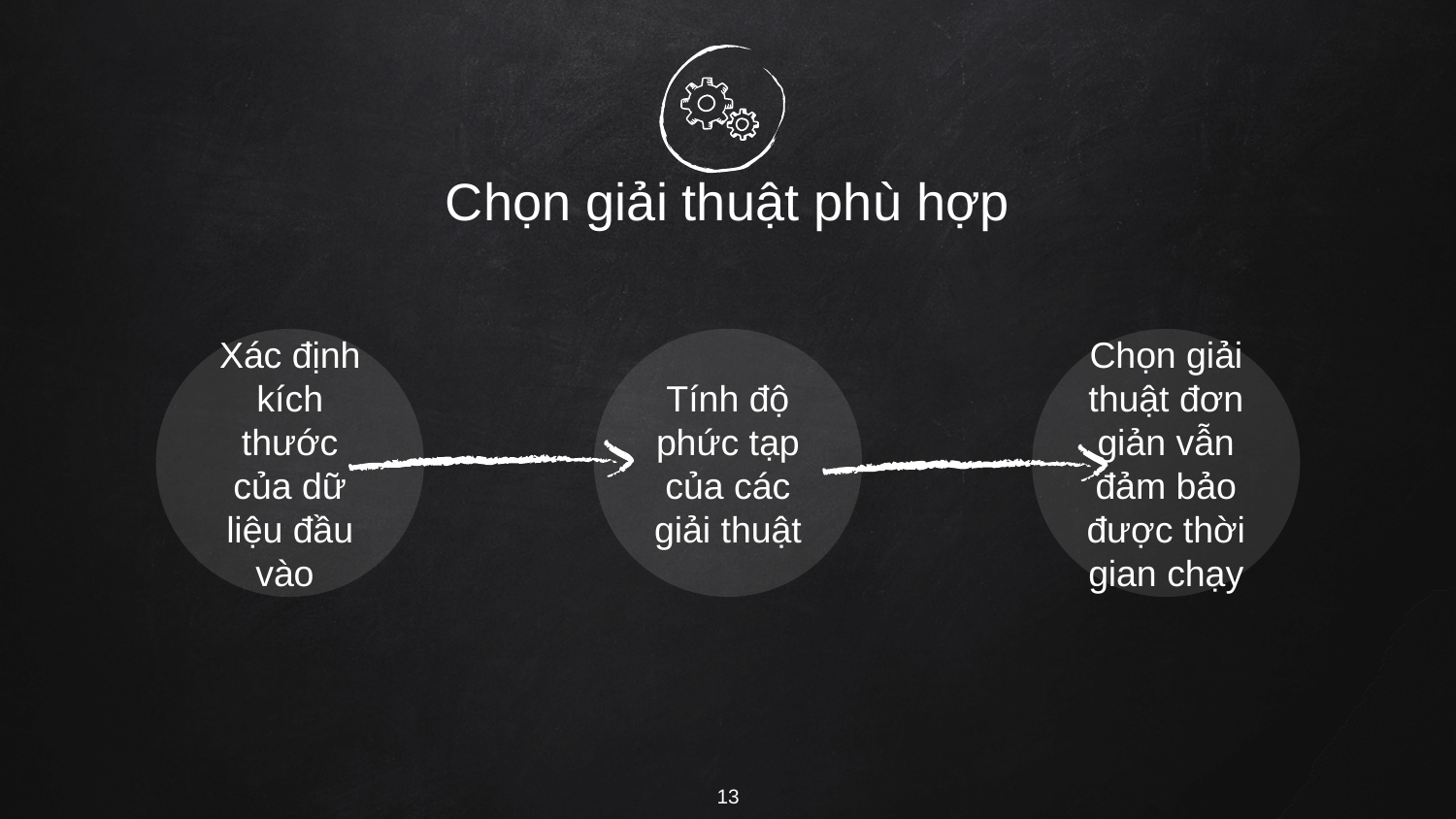

# Chọn giải thuật phù hợp
Xác định kích thước của dữ liệu đầu vào
Tính độ phức tạp của các giải thuật
Chọn giải thuật đơn giản vẫn đảm bảo được thời gian chạy

13